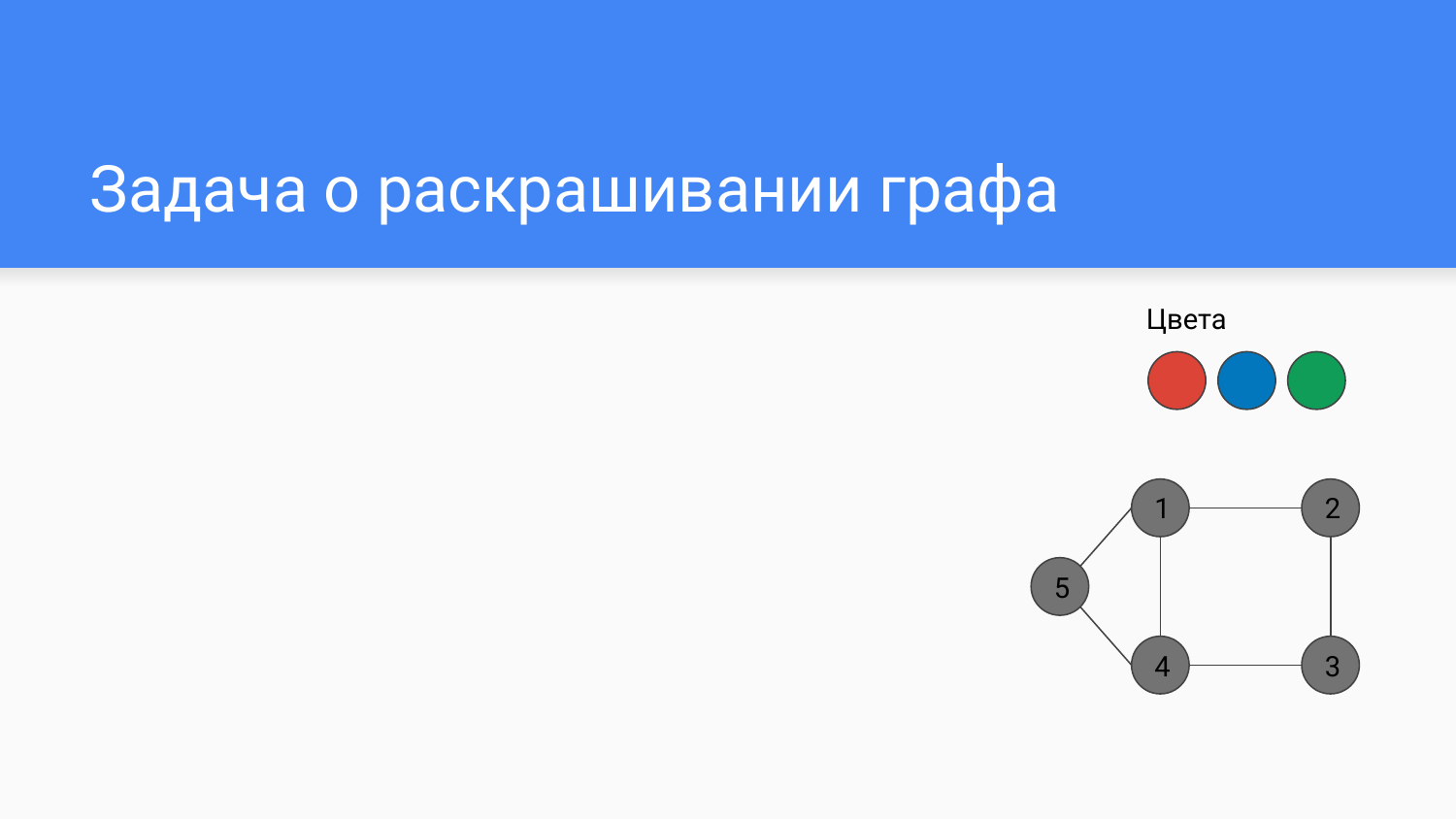

# Задача о раскрашивании графа
Цвета

1
2
5
4
3